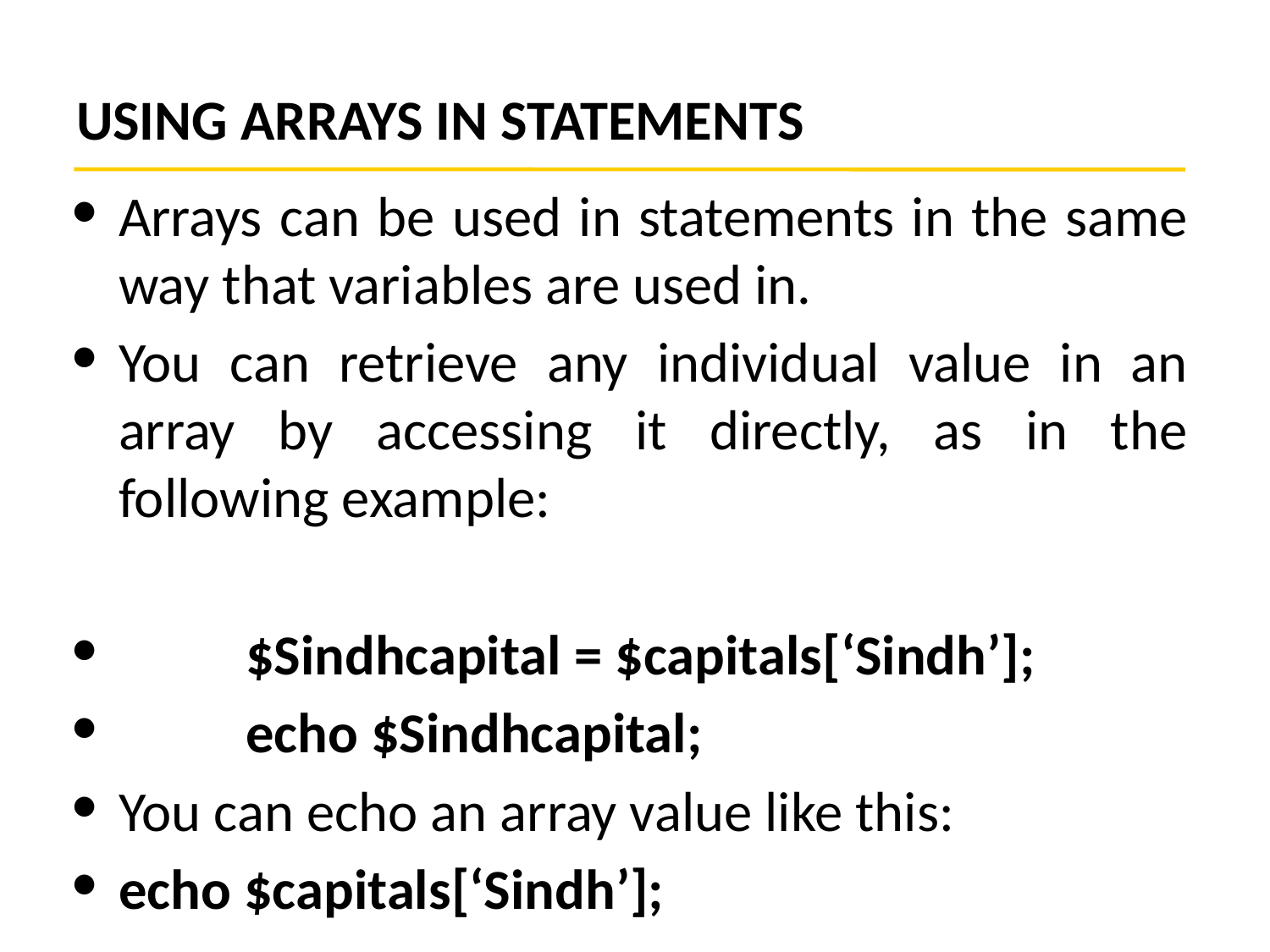

# USING ARRAYS IN STATEMENTS
Arrays can be used in statements in the same way that variables are used in.
You can retrieve any individual value in an array by accessing it directly, as in the following example:

	$Sindhcapital = $capitals[‘Sindh’];
	echo $Sindhcapital;
You can echo an array value like this:
echo $capitals[‘Sindh’];